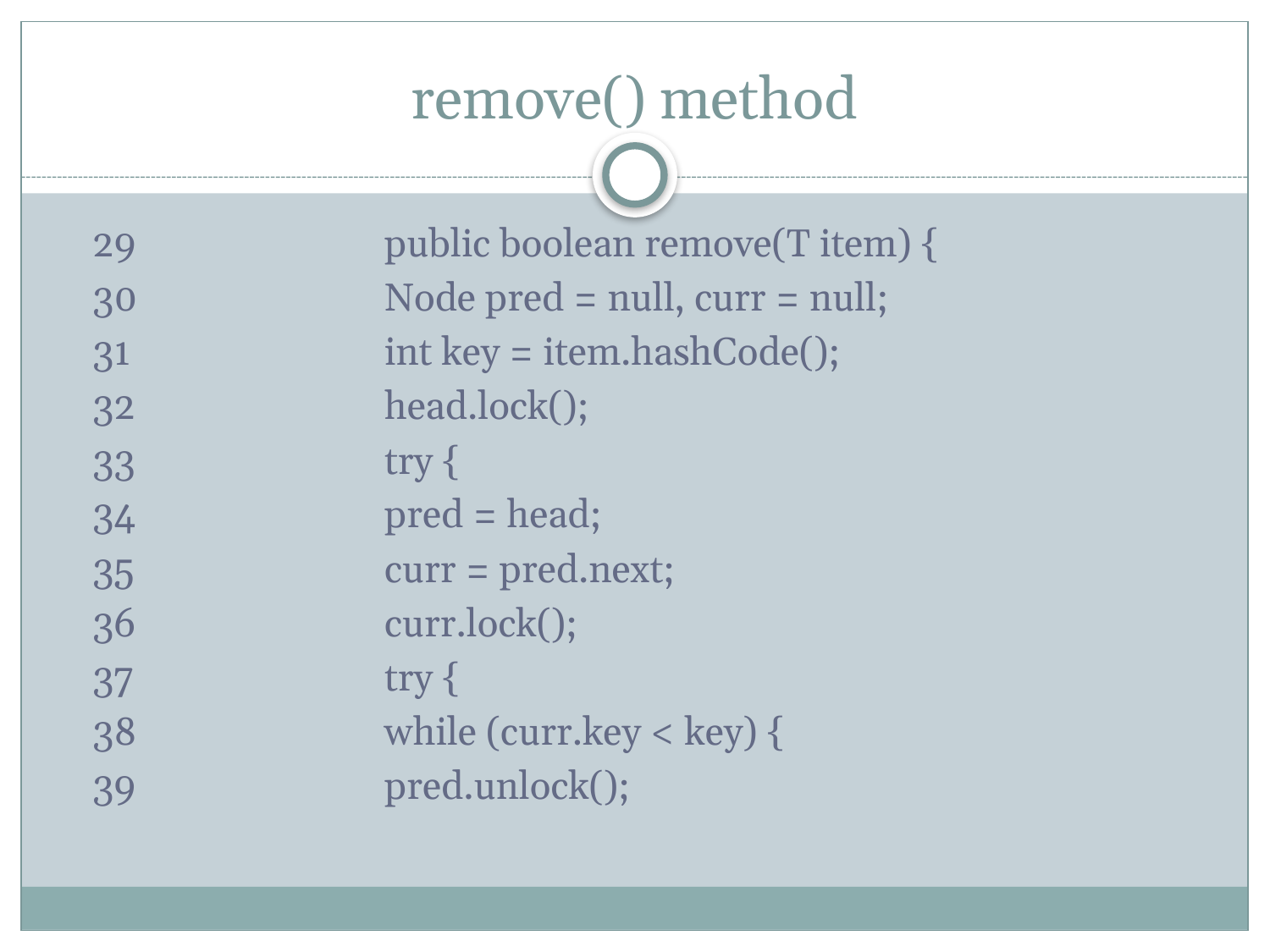

# remove() method
29 		public boolean remove(T item) {
30 		Node pred = null, curr = null;
31 		int key = item.hashCode();
32 		head.lock();
33 		try {
34 		pred = head;
35 		curr = pred.next;
36 		curr.lock();
37 		try {
38 		while (curr.key < key) {
39 		pred.unlock();